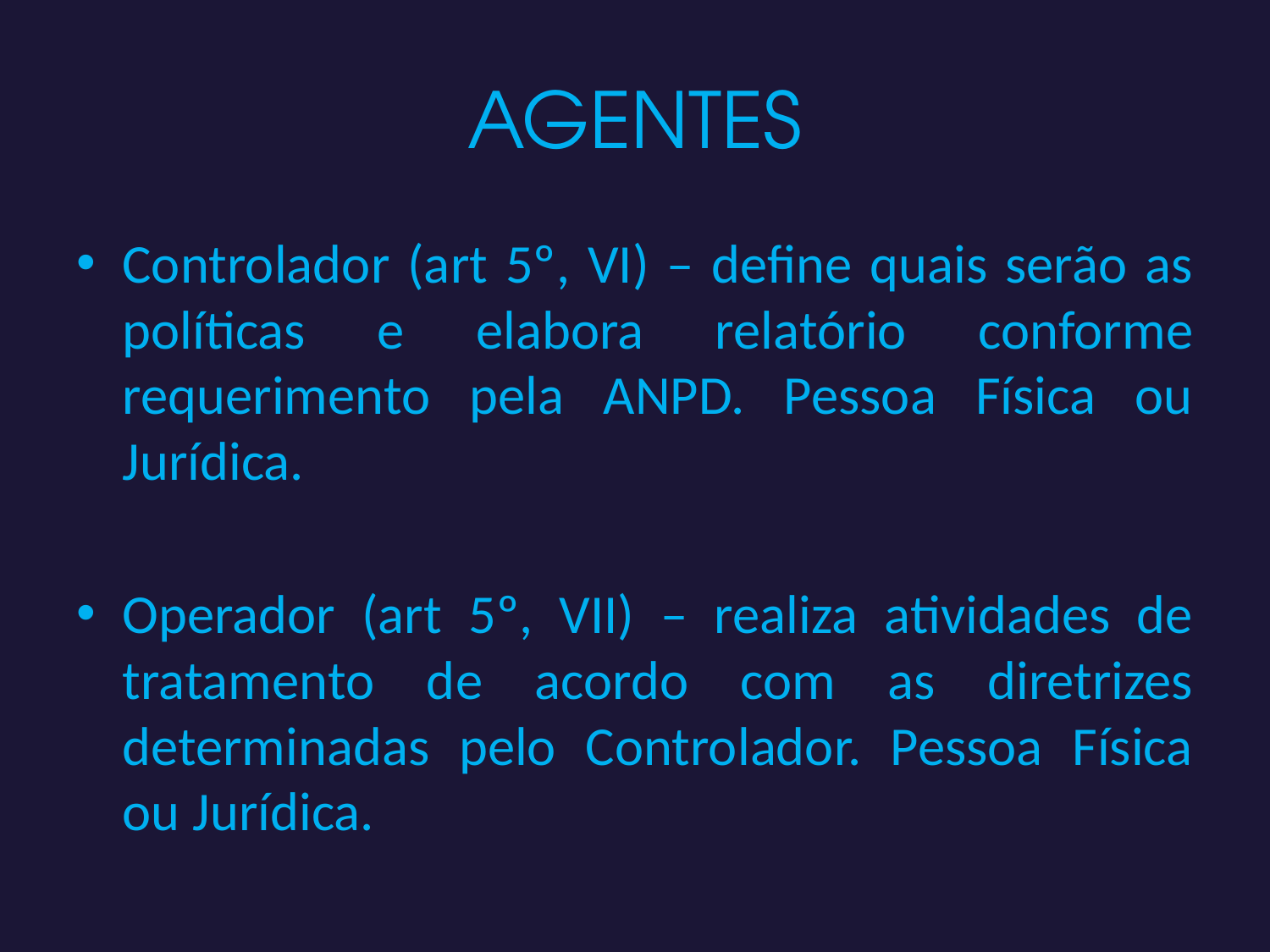

# AGENTES
Controlador (art 5º, VI) – define quais serão as políticas e elabora relatório conforme requerimento pela ANPD. Pessoa Física ou Jurídica.

Operador (art 5º, VII) – realiza atividades de tratamento de acordo com as diretrizes determinadas pelo Controlador. Pessoa Física ou Jurídica.